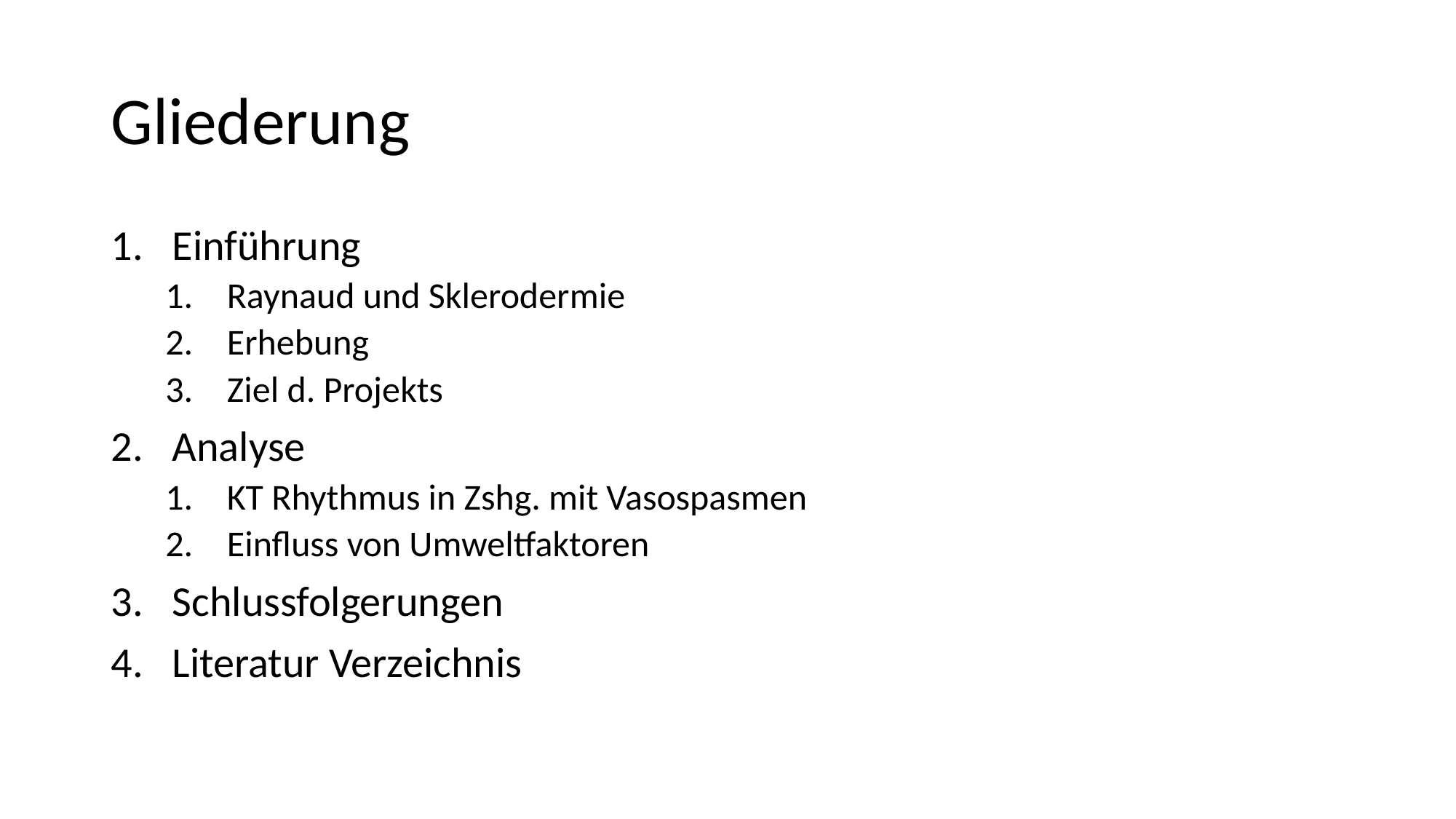

# Gliederung
Einführung
Raynaud und Sklerodermie
Erhebung
Ziel d. Projekts
Analyse
KT Rhythmus in Zshg. mit Vasospasmen
Einfluss von Umweltfaktoren
Schlussfolgerungen
Literatur Verzeichnis